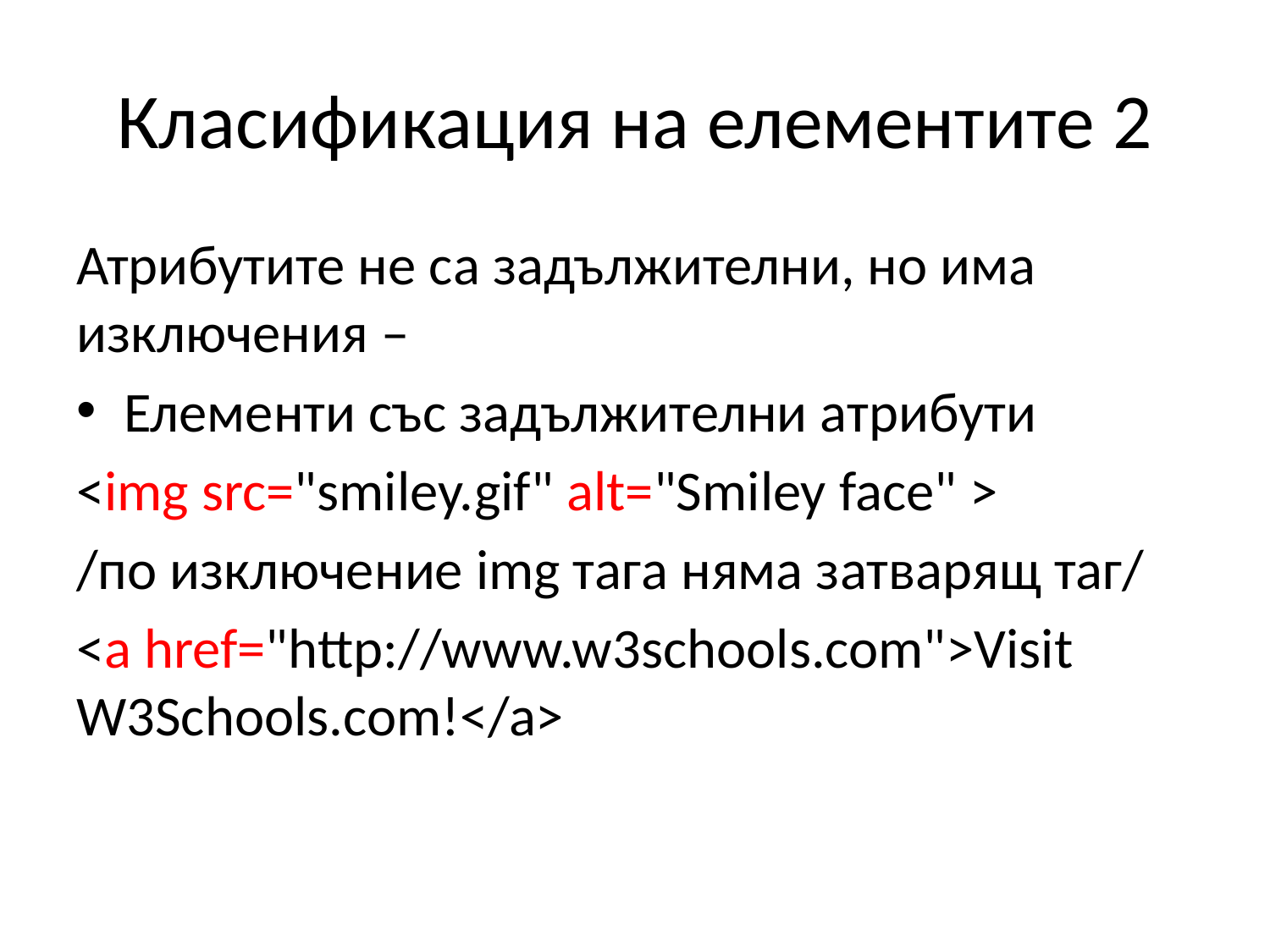

# Класификация на елементите 2
Атрибутите не са задължителни, но има изключения –
Елементи със задължителни атрибути
<img src="smiley.gif" alt="Smiley face" >
/по изключение img тага няма затварящ таг/
<a href="http://www.w3schools.com">Visit W3Schools.com!</a>